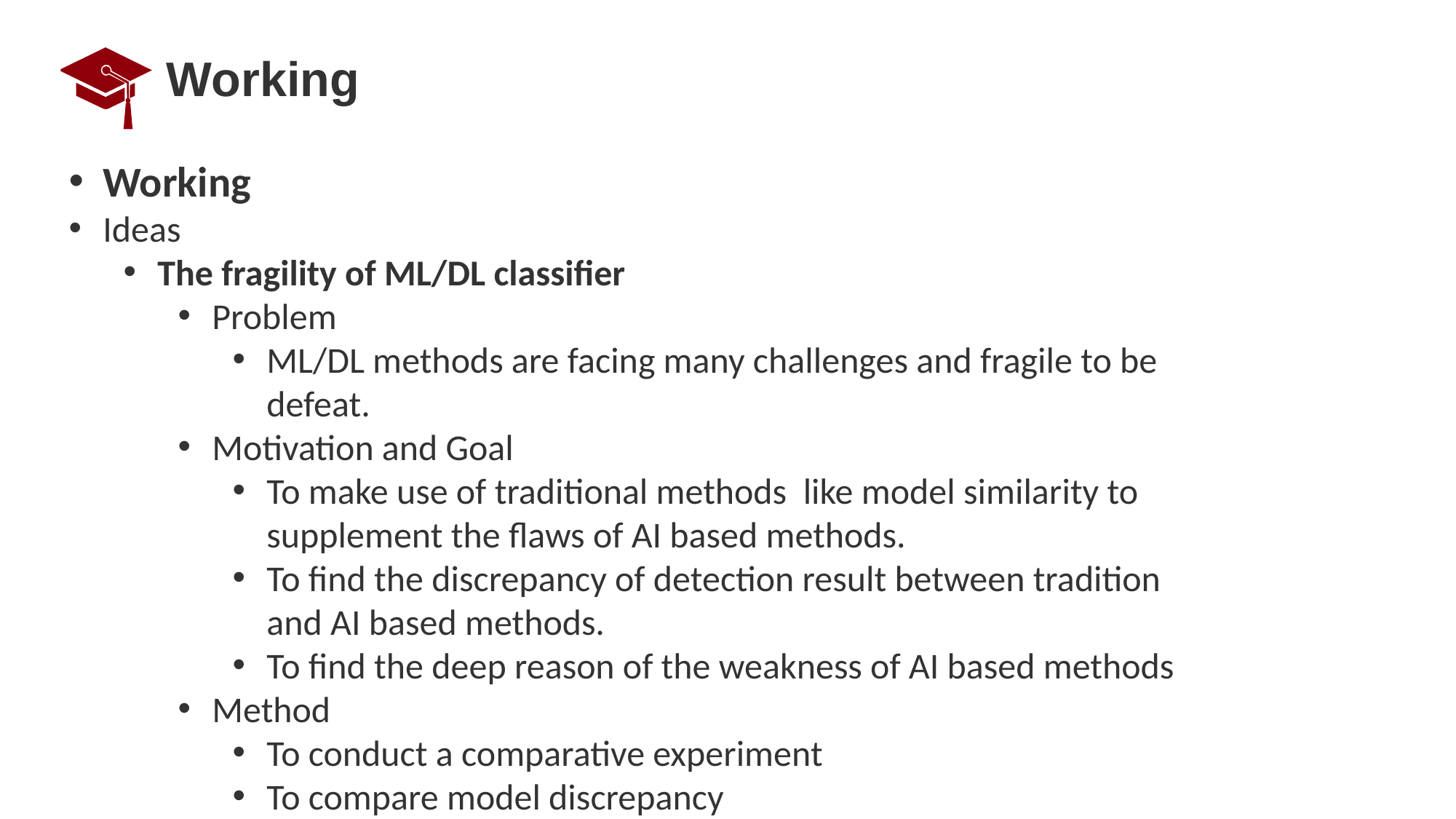

# Working
Working
Ideas
The fragility of ML/DL classifier
Problem
ML/DL methods are facing many challenges and fragile to be defeat.
Motivation and Goal
To make use of traditional methods  like model similarity to supplement the flaws of AI based methods.
To find the discrepancy of detection result between tradition and AI based methods.
To find the deep reason of the weakness of AI based methods
Method
To conduct a comparative experiment
To compare model discrepancy